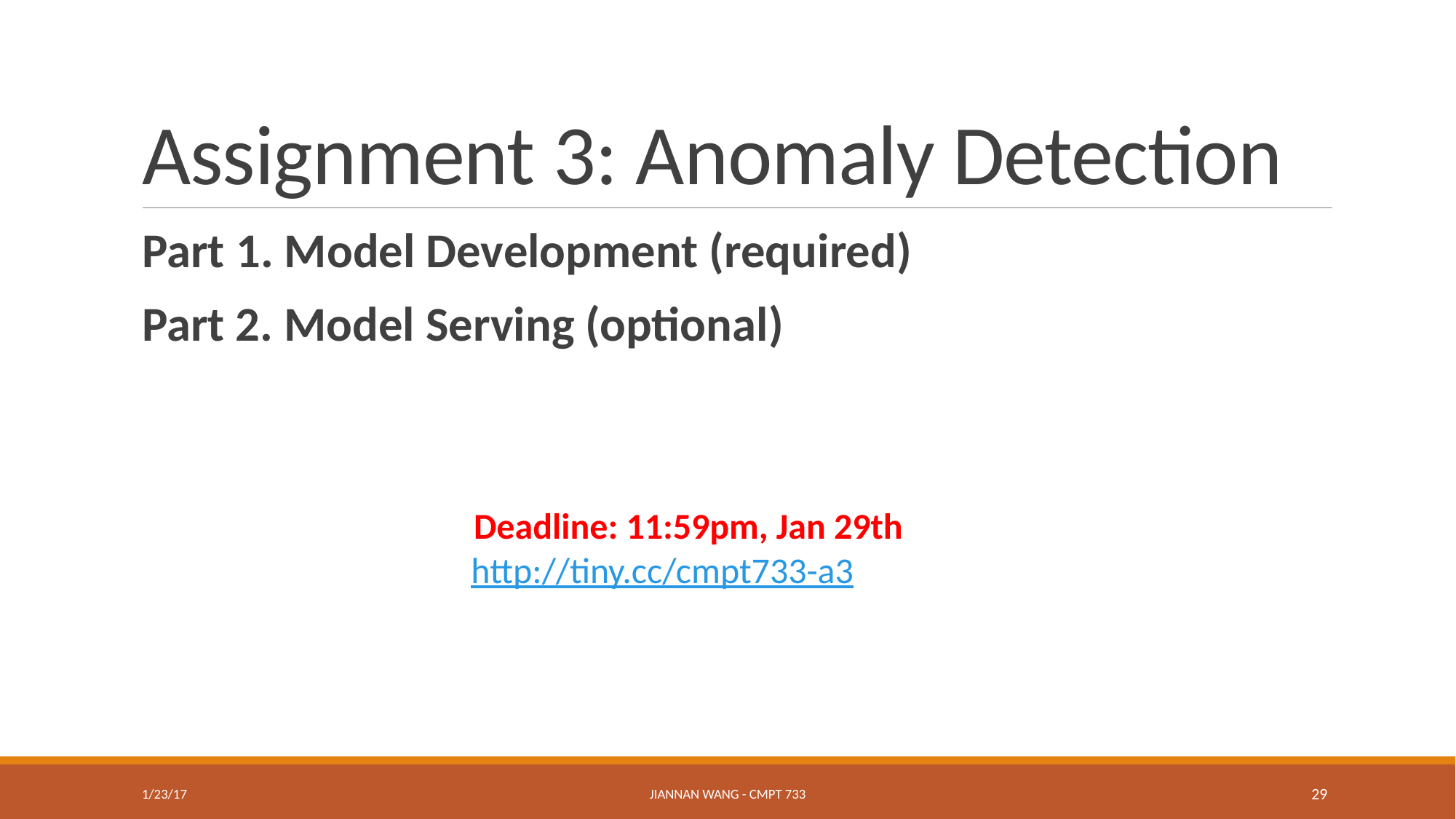

# Assignment 3: Anomaly Detection
Part 1. Model Development (required)
Part 2. Model Serving (optional)
Deadline: 11:59pm, Jan 29th
http://tiny.cc/cmpt733-a3

1/23/17
Jiannan Wang - CMPT 733
29